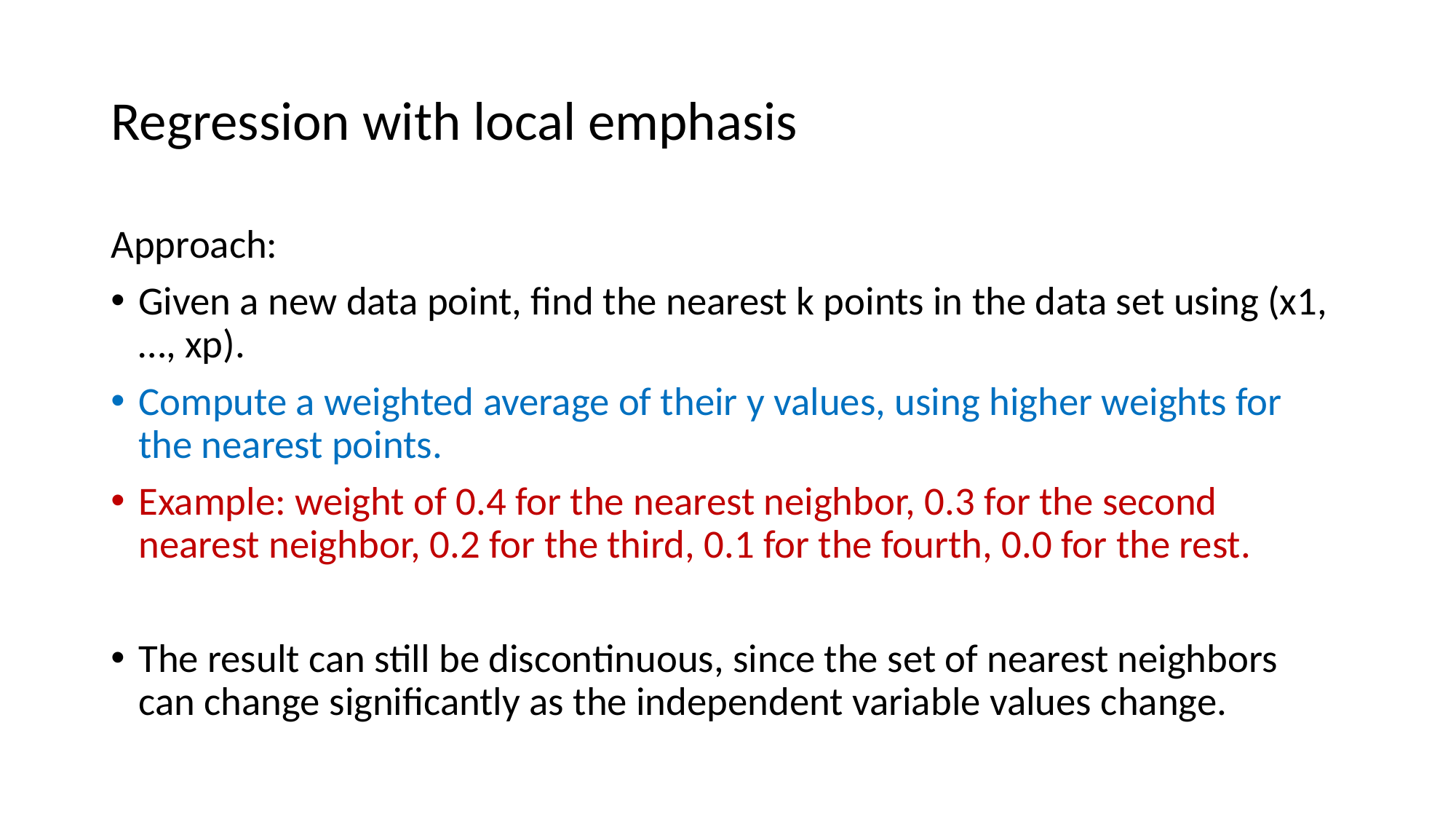

# Regression with local emphasis
Approach:
Given a new data point, find the nearest k points in the data set using (x1, …, xp).
Compute a weighted average of their y values, using higher weights for the nearest points.
Example: weight of 0.4 for the nearest neighbor, 0.3 for the second nearest neighbor, 0.2 for the third, 0.1 for the fourth, 0.0 for the rest.

The result can still be discontinuous, since the set of nearest neighbors can change significantly as the independent variable values change.